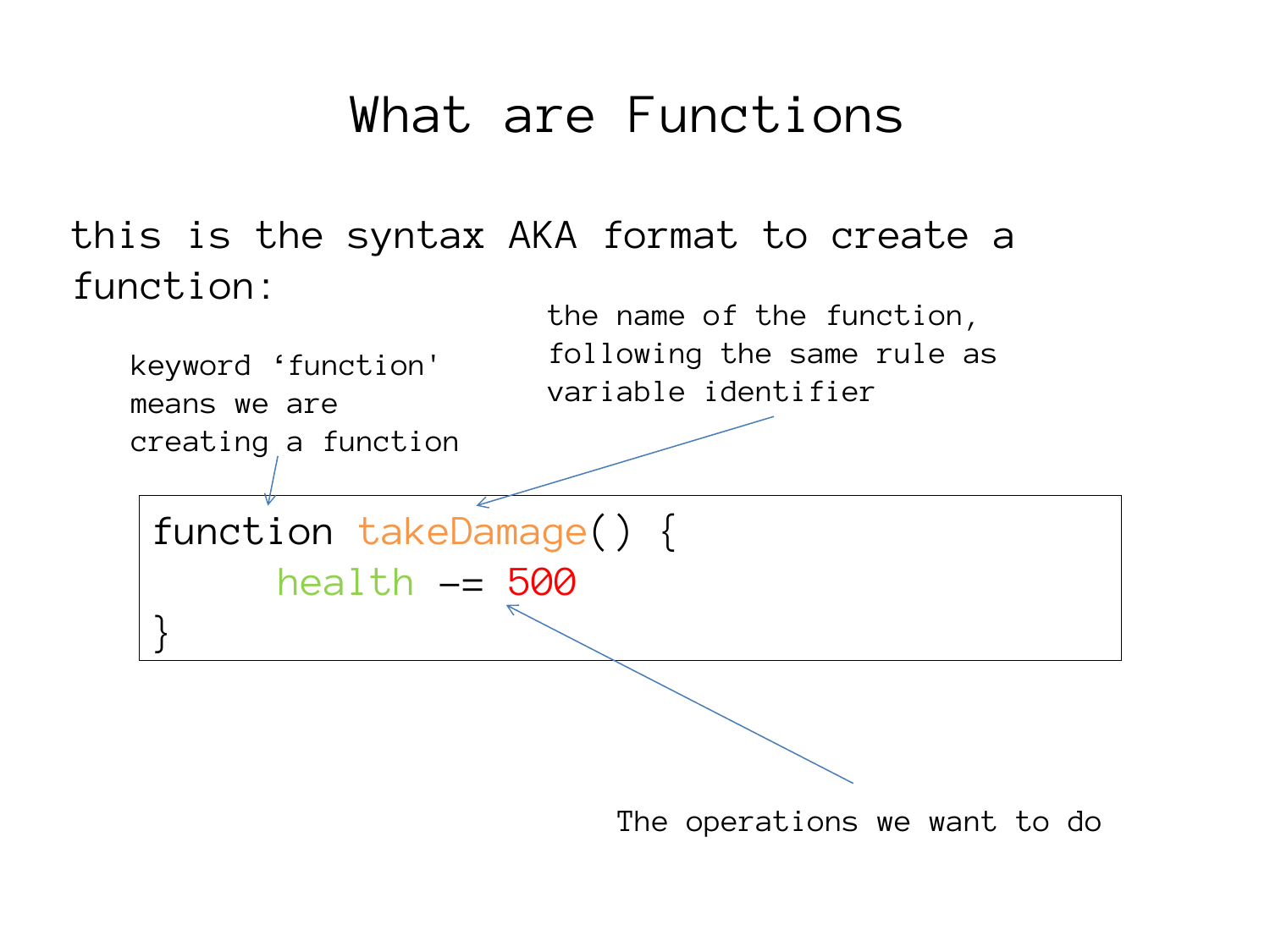

What are Functions
this is the syntax AKA format to create a function:
the name of the function, following the same rule as variable identifier
keyword ‘function' means we are creating a function
function takeDamage() {
	health -= 500
}
The operations we want to do